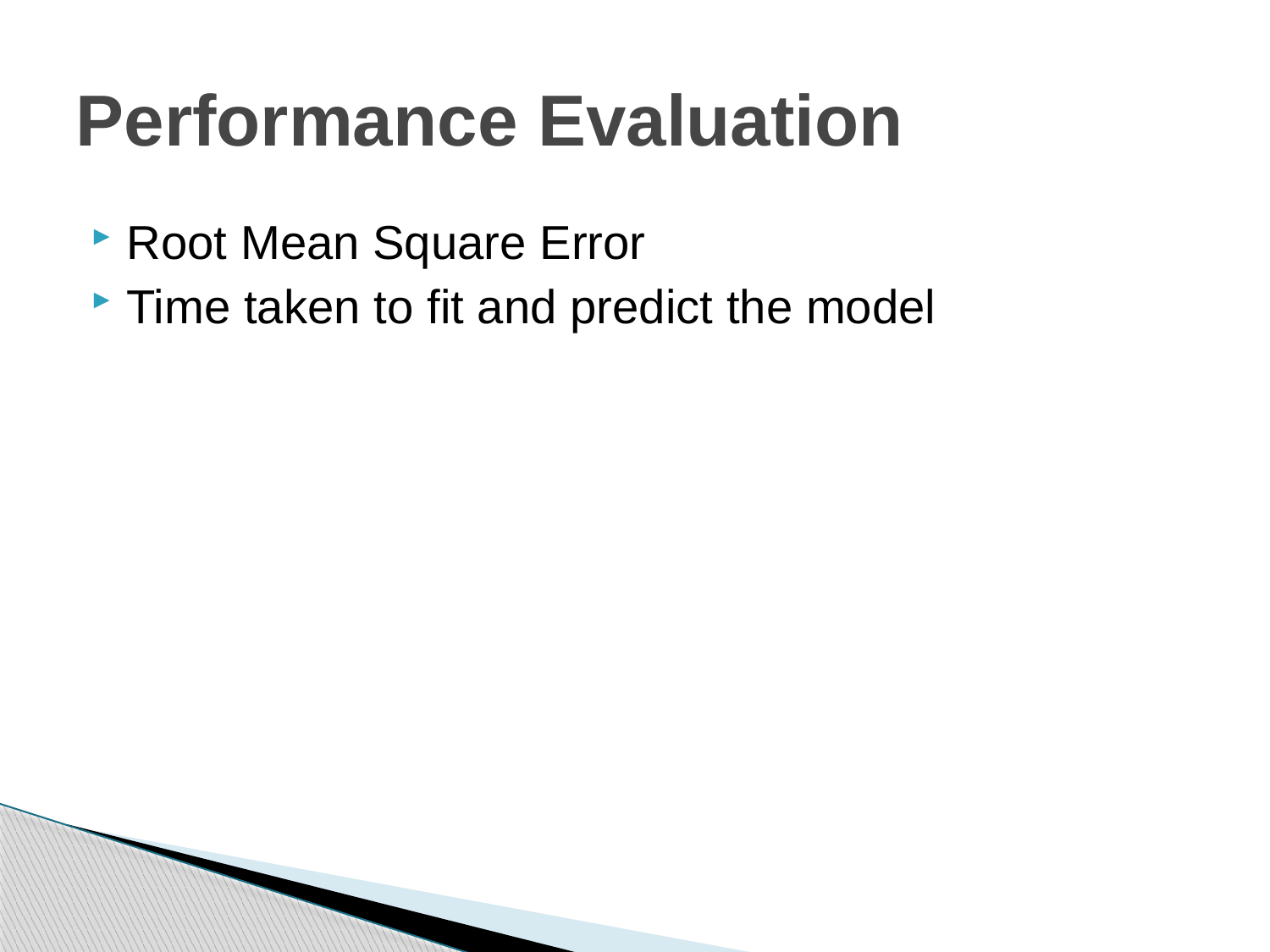

# Performance Evaluation
Root Mean Square Error
Time taken to fit and predict the model